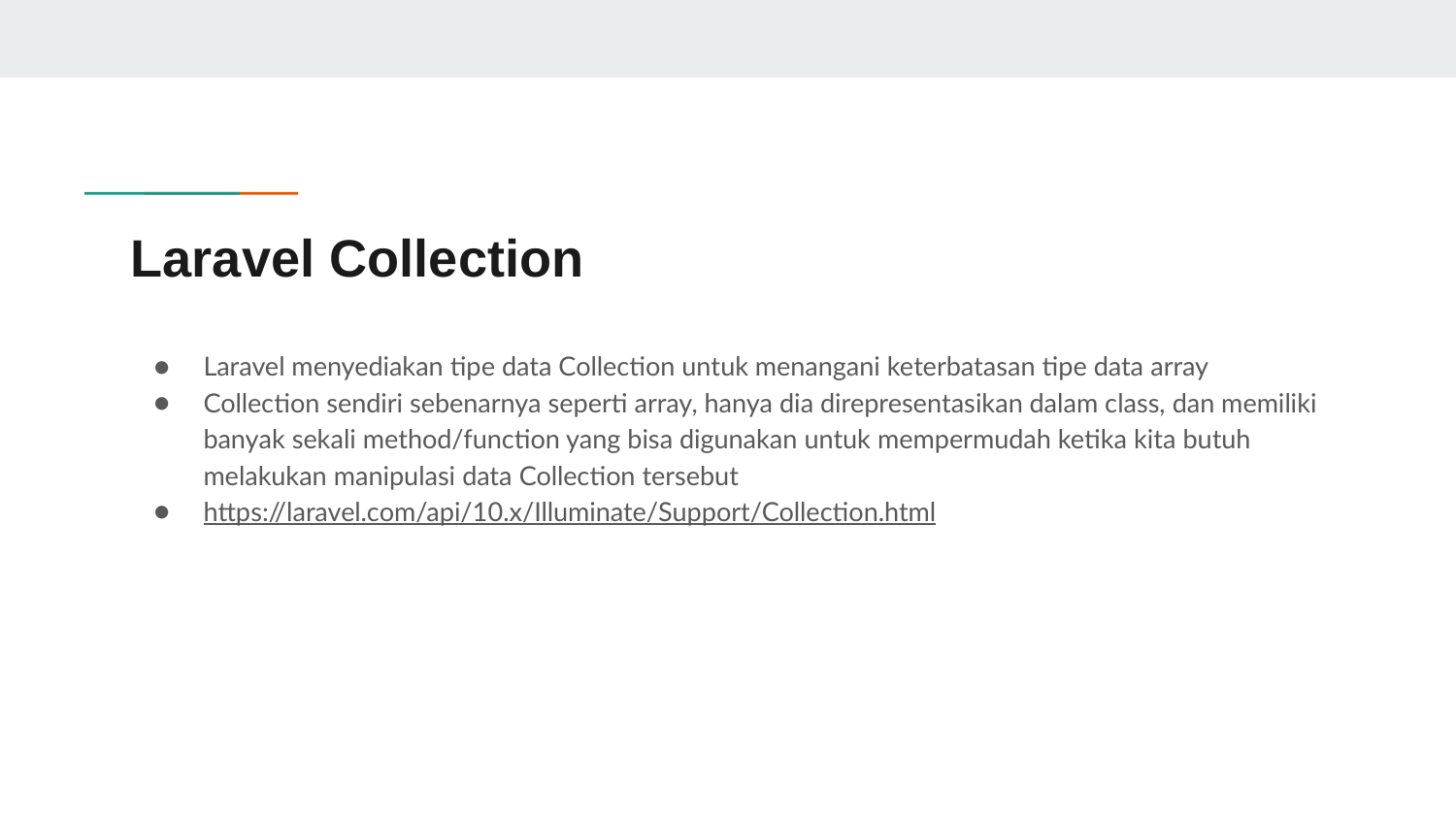

# Laravel Collection
Laravel menyediakan tipe data Collection untuk menangani keterbatasan tipe data array
Collection sendiri sebenarnya seperti array, hanya dia direpresentasikan dalam class, dan memiliki banyak sekali method/function yang bisa digunakan untuk mempermudah ketika kita butuh melakukan manipulasi data Collection tersebut
https://laravel.com/api/10.x/Illuminate/Support/Collection.html